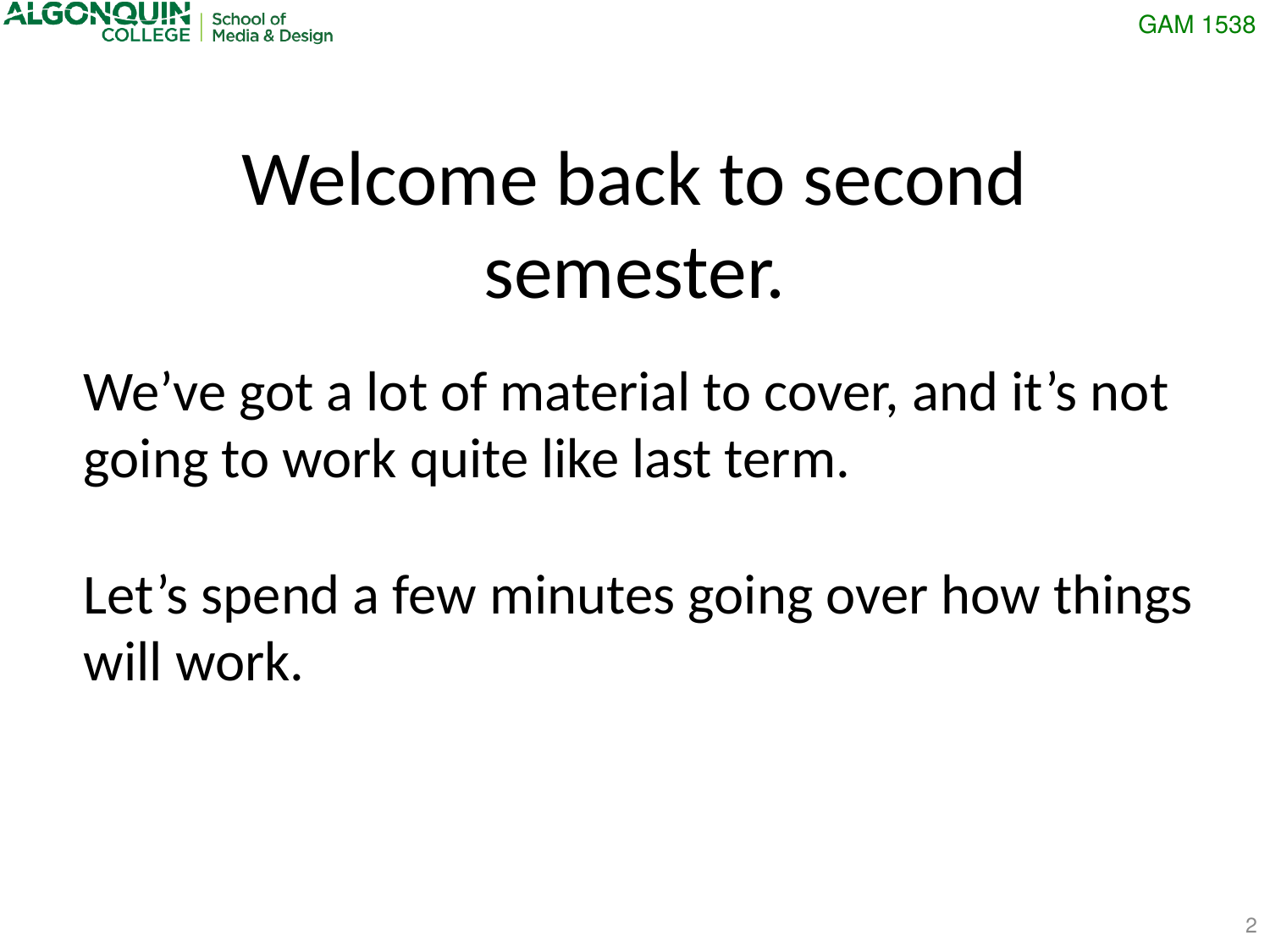

Welcome back to second semester.
We’ve got a lot of material to cover, and it’s not going to work quite like last term.

Let’s spend a few minutes going over how things will work.
2